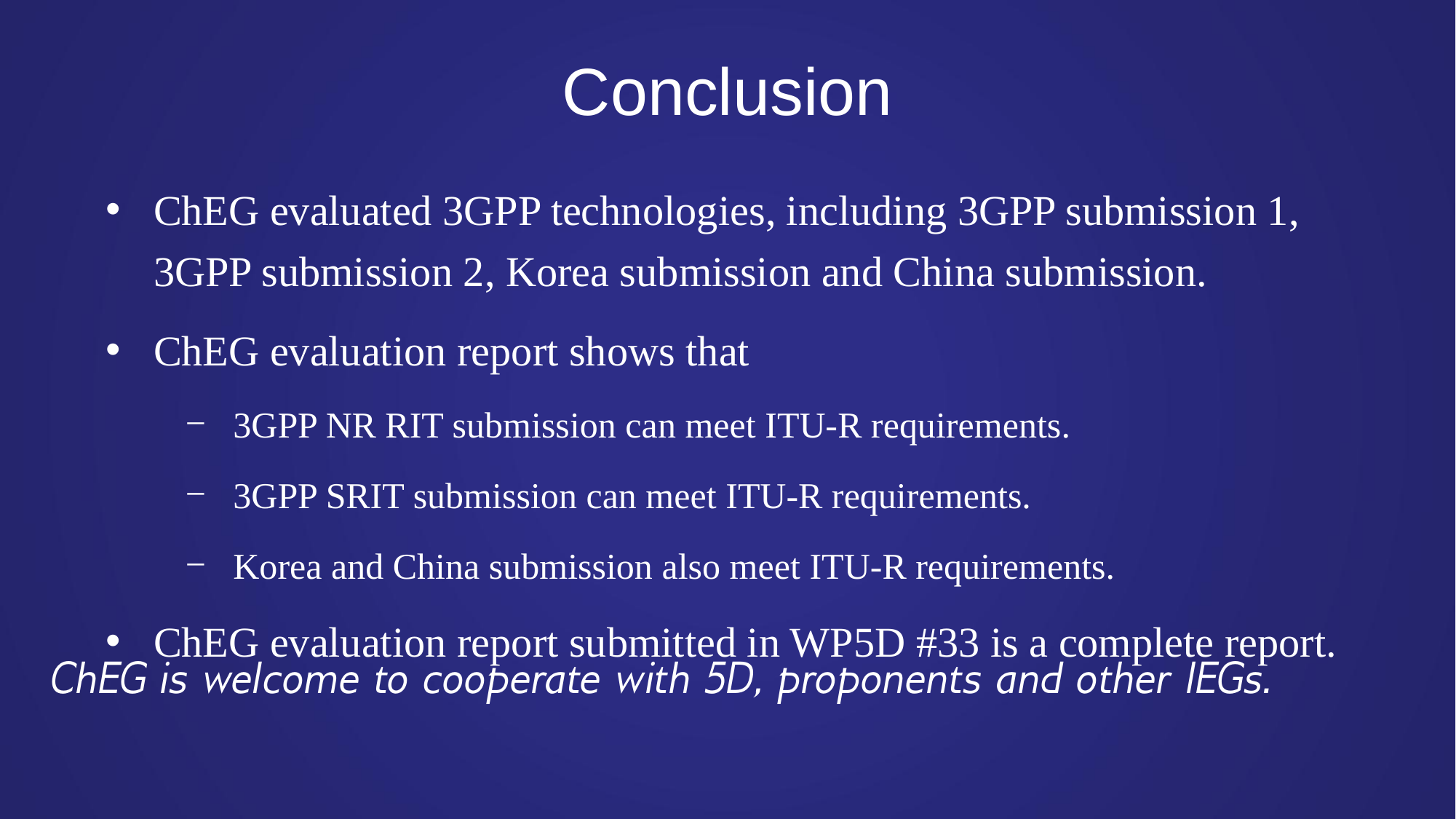

# Conclusion
ChEG evaluated 3GPP technologies, including 3GPP submission 1, 3GPP submission 2, Korea submission and China submission.
ChEG evaluation report shows that
3GPP NR RIT submission can meet ITU-R requirements.
3GPP SRIT submission can meet ITU-R requirements.
Korea and China submission also meet ITU-R requirements.
ChEG evaluation report submitted in WP5D #33 is a complete report.
ChEG is welcome to cooperate with 5D, proponents and other IEGs.